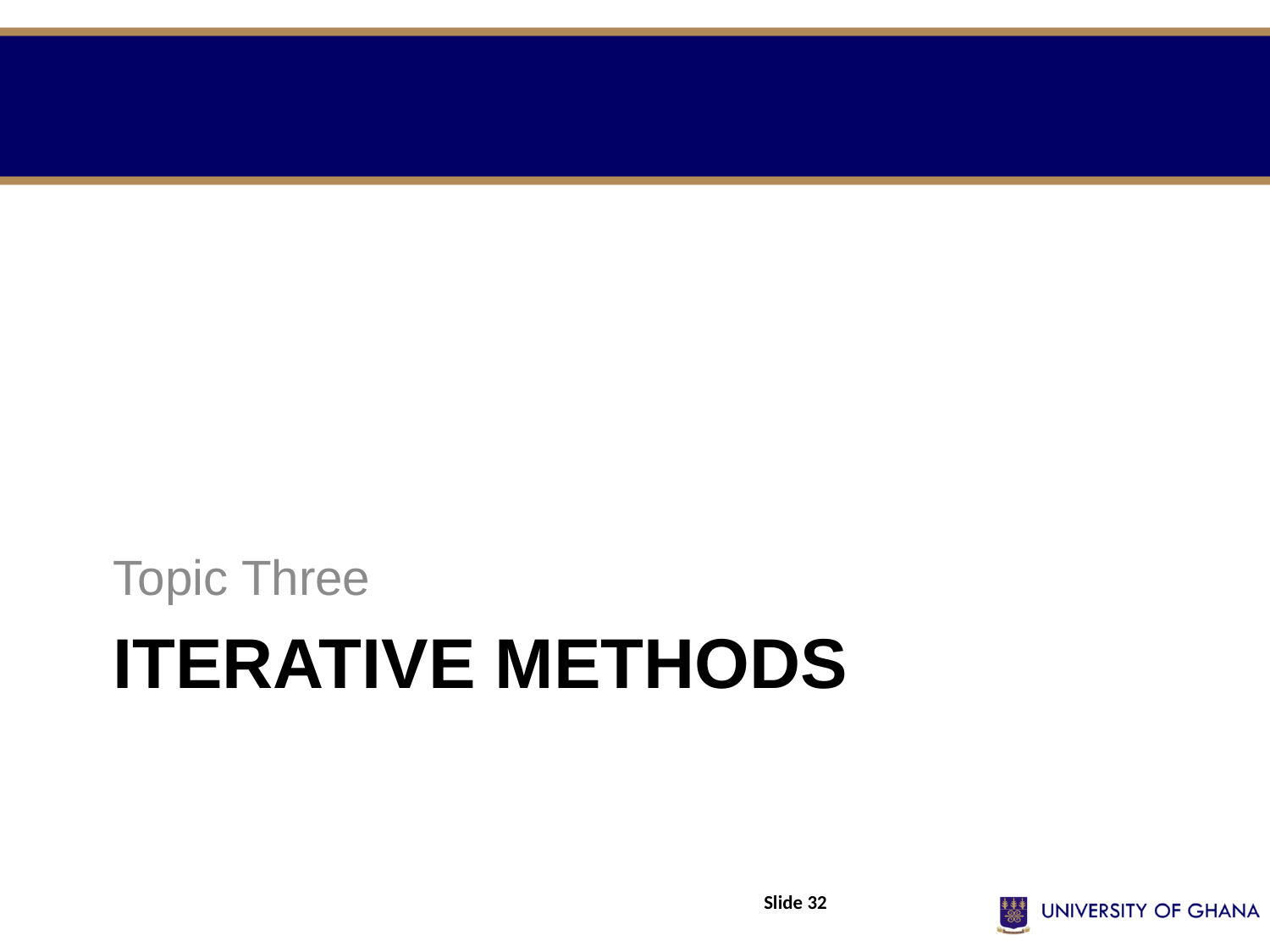

Topic Three
# Iterative methods
Slide 32